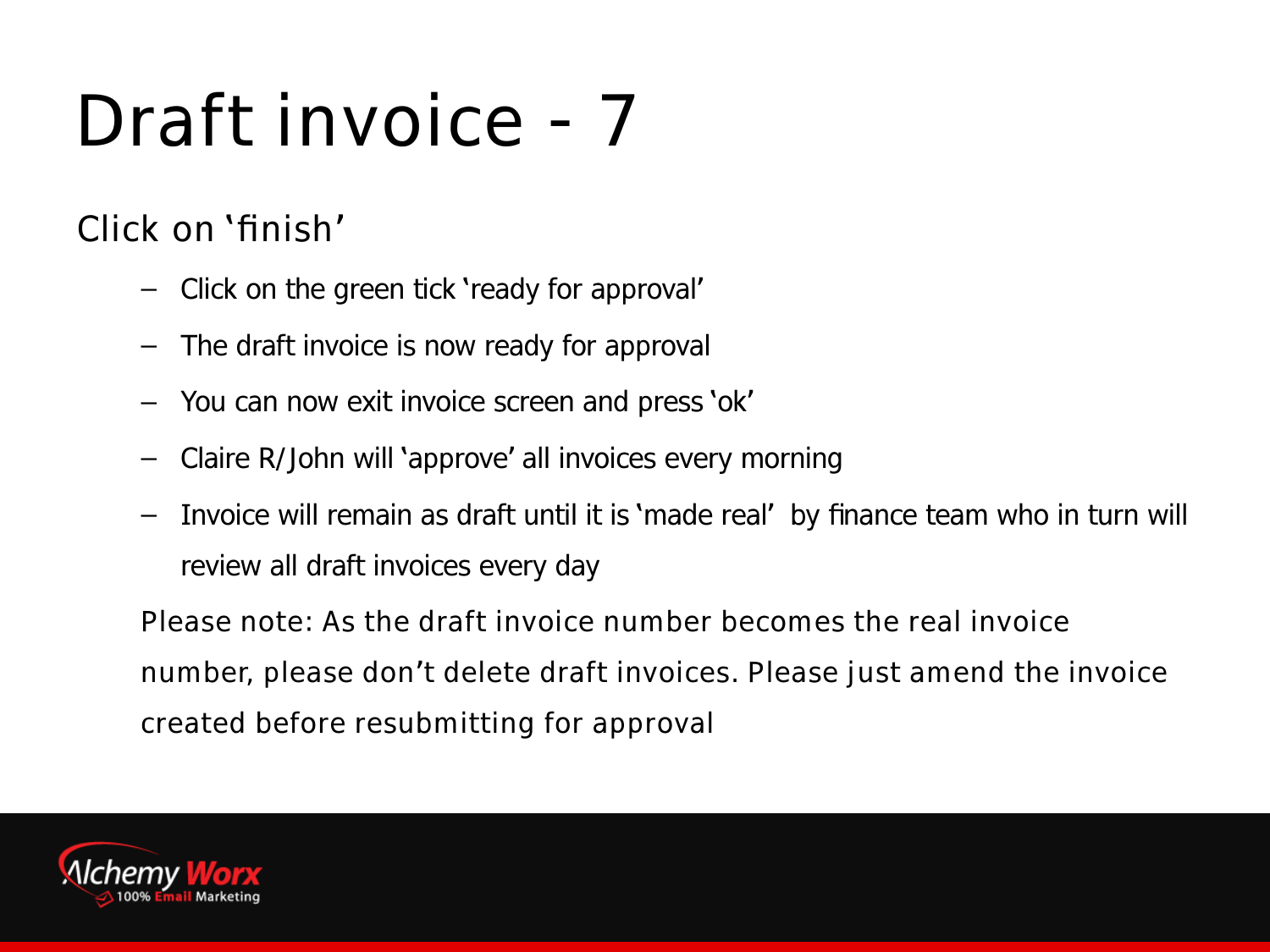

# Draft invoice - 7

Click on ‘finish’
Click on the green tick ‘ready for approval’
The draft invoice is now ready for approval
You can now exit invoice screen and press ‘ok’
Claire R/John will ‘approve’ all invoices every morning
Invoice will remain as draft until it is ‘made real’  by finance team who in turn will review all draft invoices every day
Please note: As the draft invoice number becomes the real invoice number, please don’t delete draft invoices. Please just amend the invoice created before resubmitting for approval